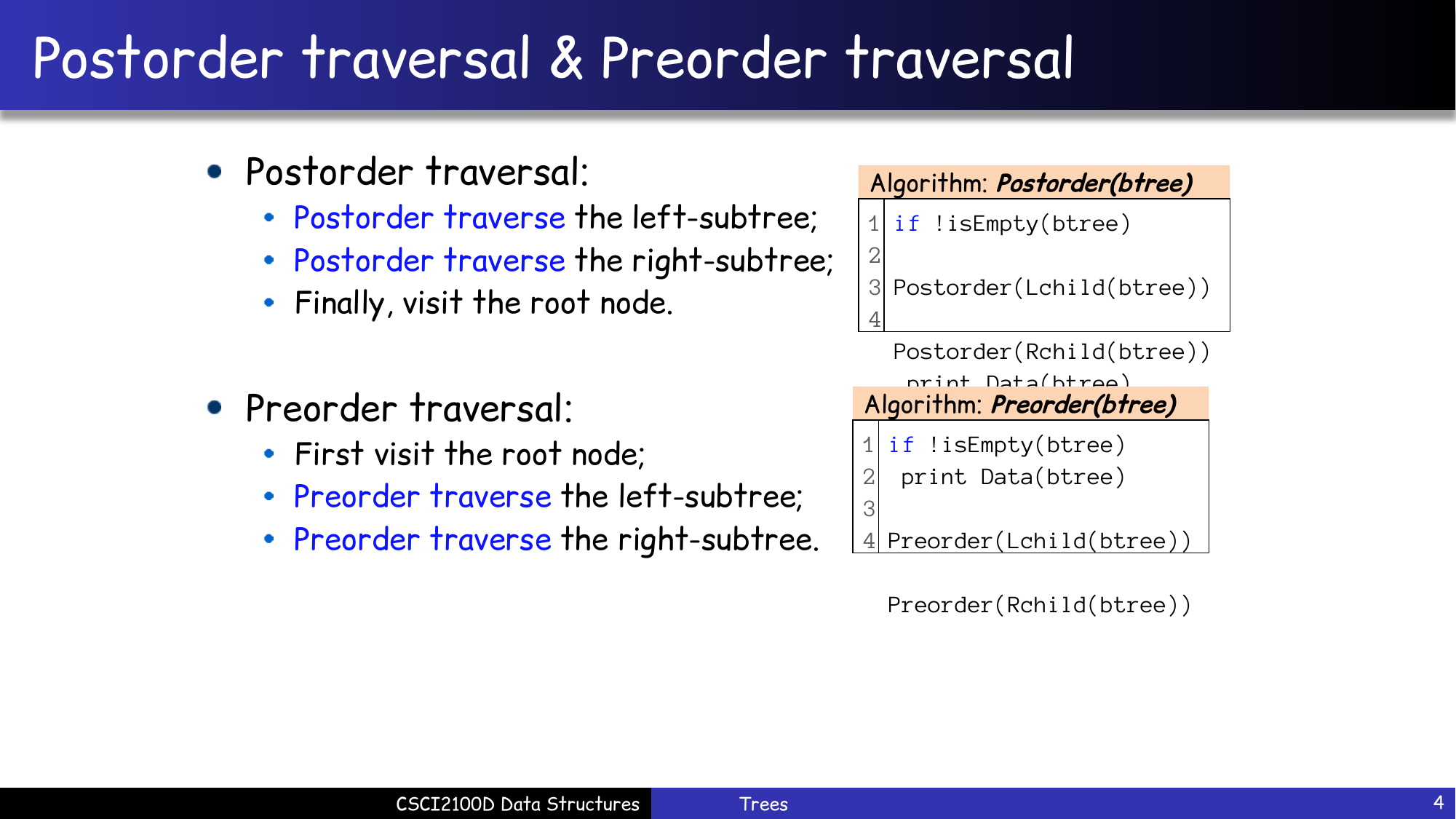

# Postorder traversal & Preorder traversal
Postorder traversal:
Postorder traverse the left-subtree;
Postorder traverse the right-subtree;
Finally, visit the root node.

Preorder traversal:
First visit the root node;
Preorder traverse the left-subtree;
Preorder traverse the right-subtree.

Algorithm: Postorder(btree)
1
2
3
4
if !isEmpty(btree)
 Postorder(Lchild(btree))
 Postorder(Rchild(btree))
 print Data(btree)

Algorithm: Preorder(btree)
1
2
3
4
if !isEmpty(btree)
 print Data(btree)
 Preorder(Lchild(btree))
 Preorder(Rchild(btree))

Trees
4